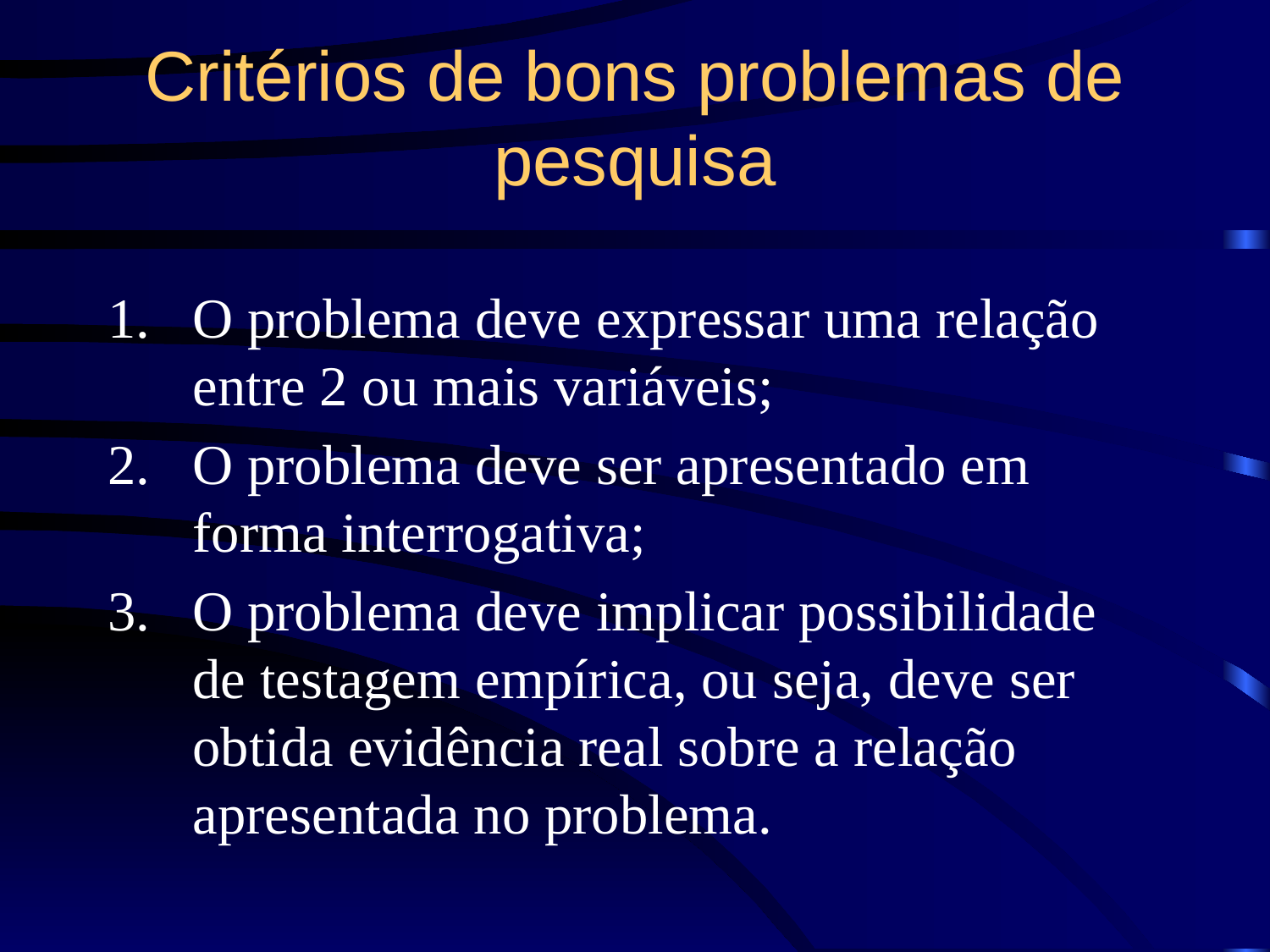

# Critérios de bons problemas de pesquisa
O problema deve expressar uma relação entre 2 ou mais variáveis;
O problema deve ser apresentado em forma interrogativa;
O problema deve implicar possibilidade de testagem empírica, ou seja, deve ser obtida evidência real sobre a relação apresentada no problema.